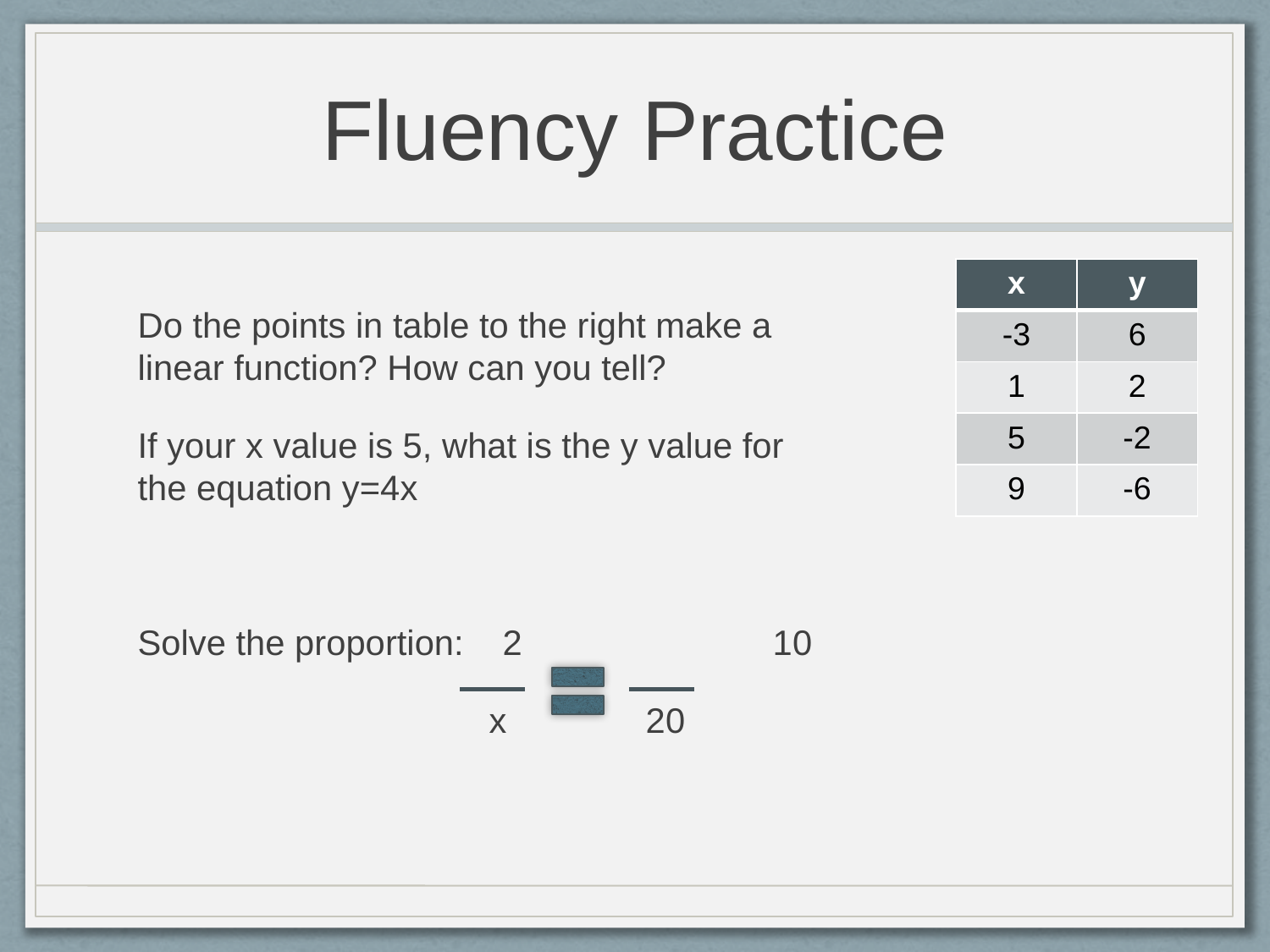

# Fluency Practice
| x | y |
| --- | --- |
| -3 | 6 |
| 1 | 2 |
| 5 | -2 |
| 9 | -6 |
Do the points in table to the right make a linear function? How can you tell?
If your x value is 5, what is the y value for the equation y=4x

Solve the proportion:    2		10
		          x		20